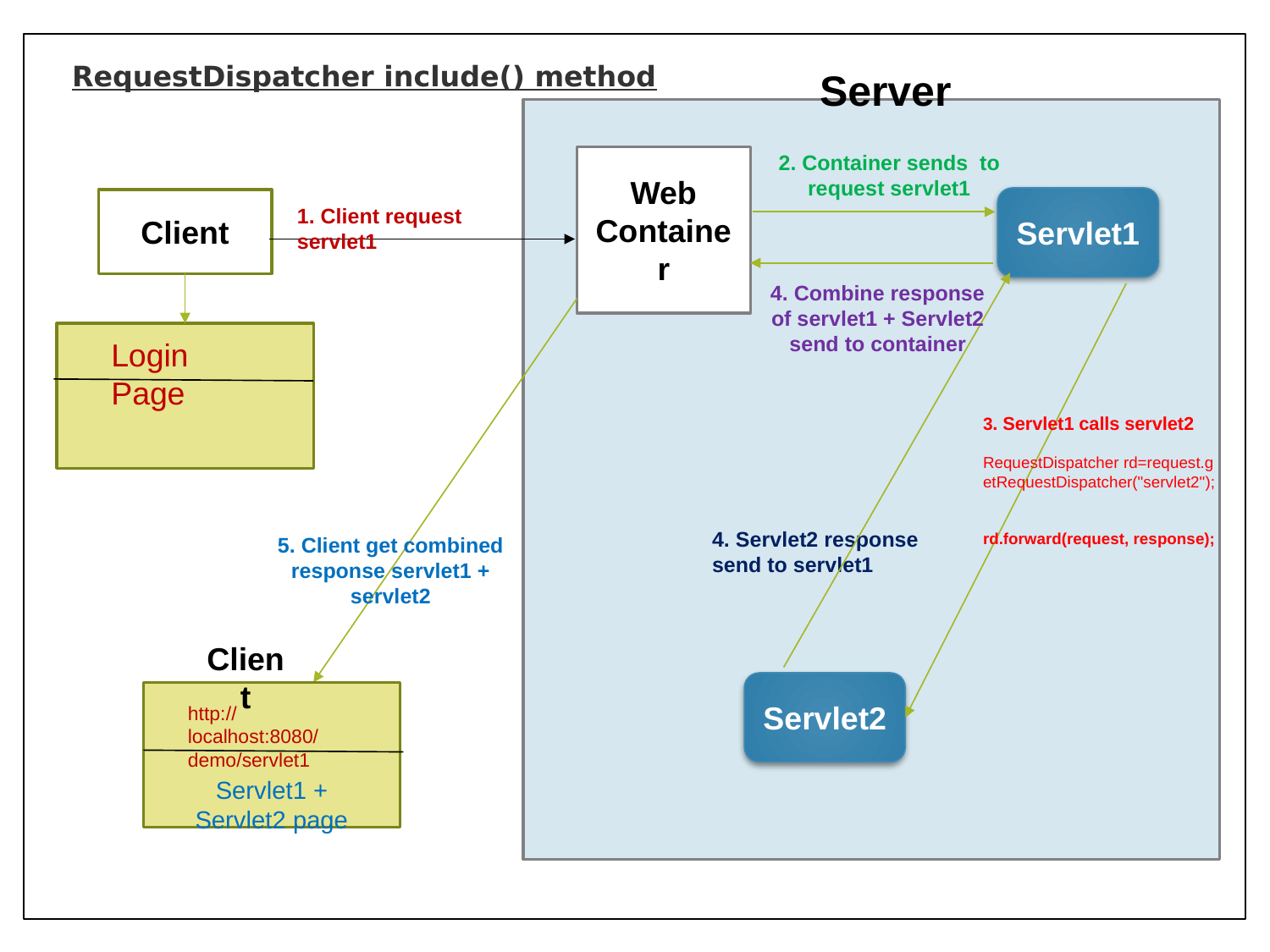

RequestDispatcher include() method
Server

2. Container sends  to request servlet1
Web Container
Servlet1
Client
1. Client request servlet1
4. Combine response of servlet1 + Servlet2 send to container

Login Page
3. Servlet1 calls servlet2

RequestDispatcher rd=request.getRequestDispatcher("servlet2");

rd.forward(request, response);
4. Servlet2 response send to servlet1
5. Client get combined response servlet1 + servlet2
Client
Servlet2

http://localhost:8080/demo/servlet1
Servlet1 + Servlet2 page